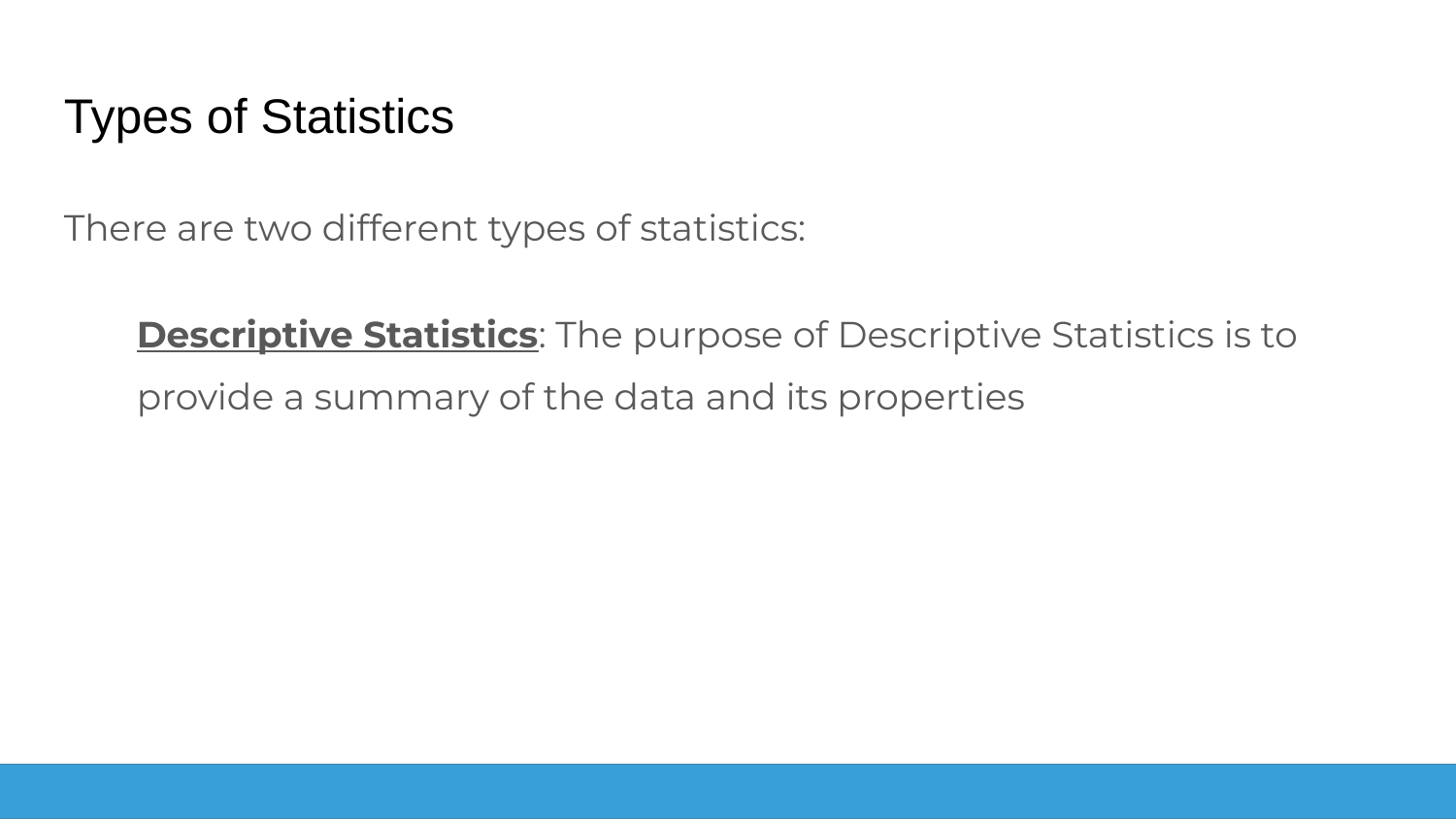

Types of Statistics
There are two different types of statistics:
Descriptive Statistics: The purpose of Descriptive Statistics is to provide a summary of the data and its properties